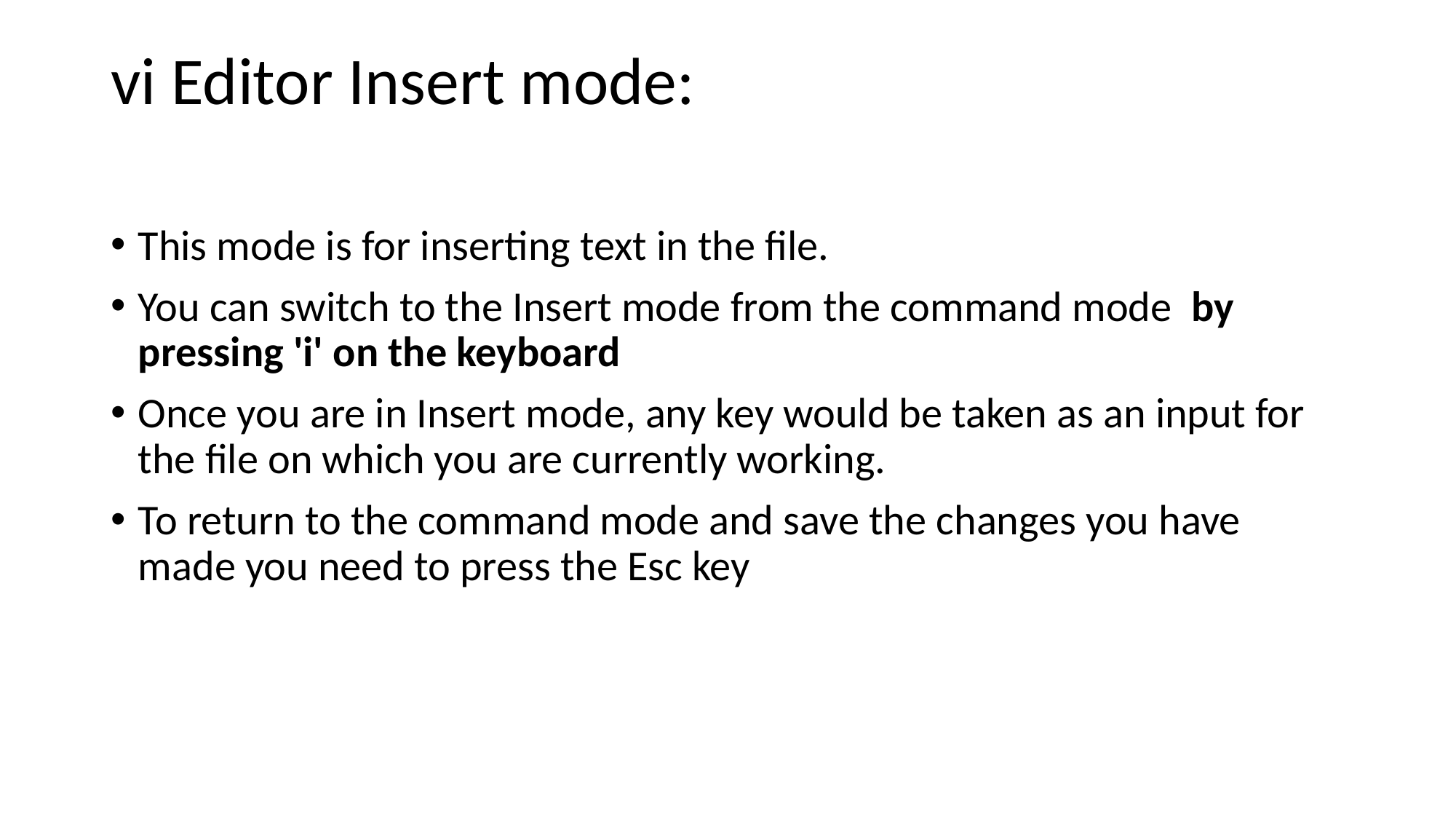

# vi Editor Insert mode:
This mode is for inserting text in the file.
You can switch to the Insert mode from the command mode  by pressing 'i' on the keyboard
Once you are in Insert mode, any key would be taken as an input for the file on which you are currently working.
To return to the command mode and save the changes you have made you need to press the Esc key